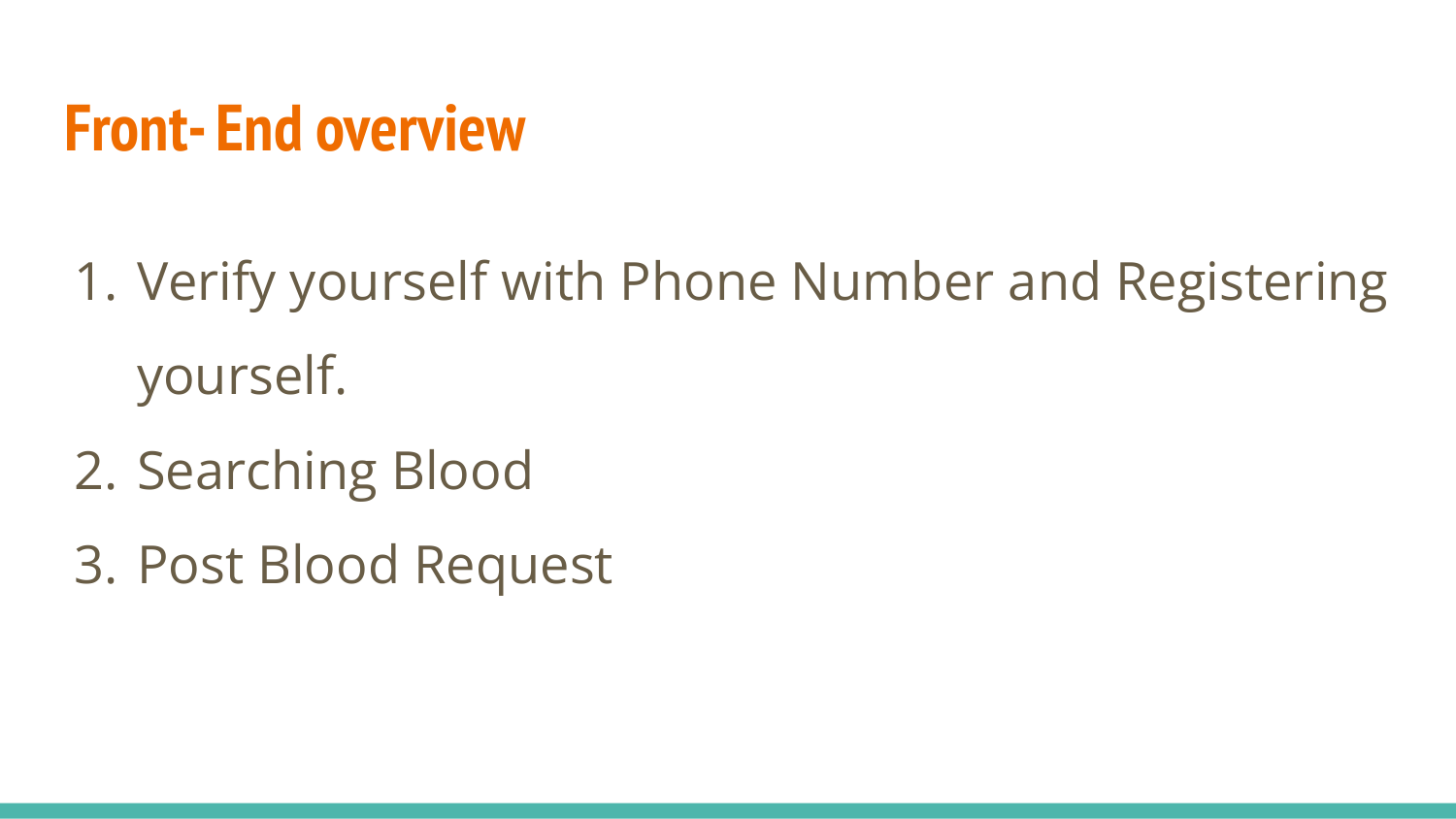

# Front- End overview
Verify yourself with Phone Number and Registering yourself.
Searching Blood
Post Blood Request